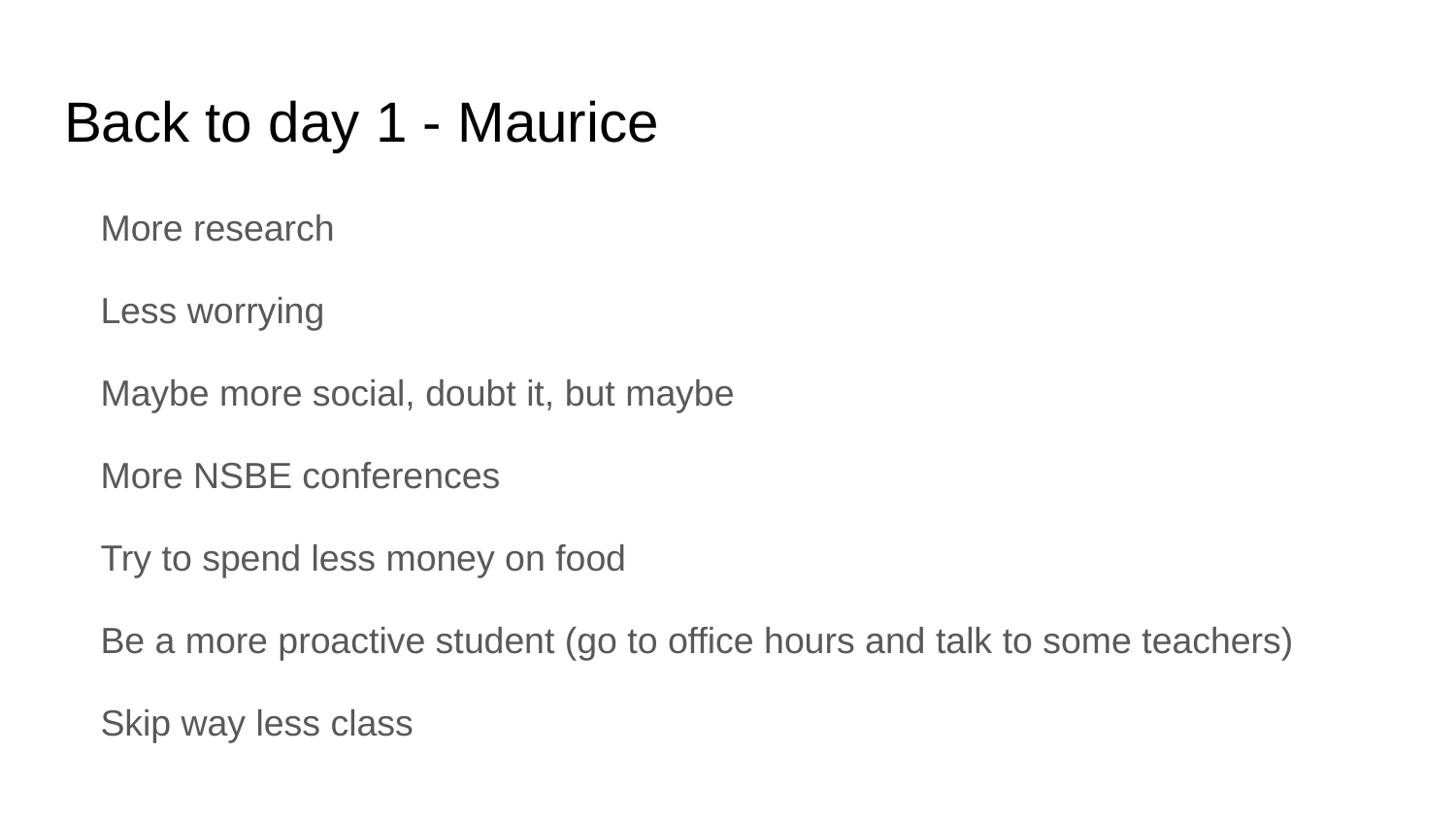

# Back to day 1 - Maurice
More research
Less worrying
Maybe more social, doubt it, but maybe
More NSBE conferences
Try to spend less money on food
Be a more proactive student (go to office hours and talk to some teachers)
Skip way less class